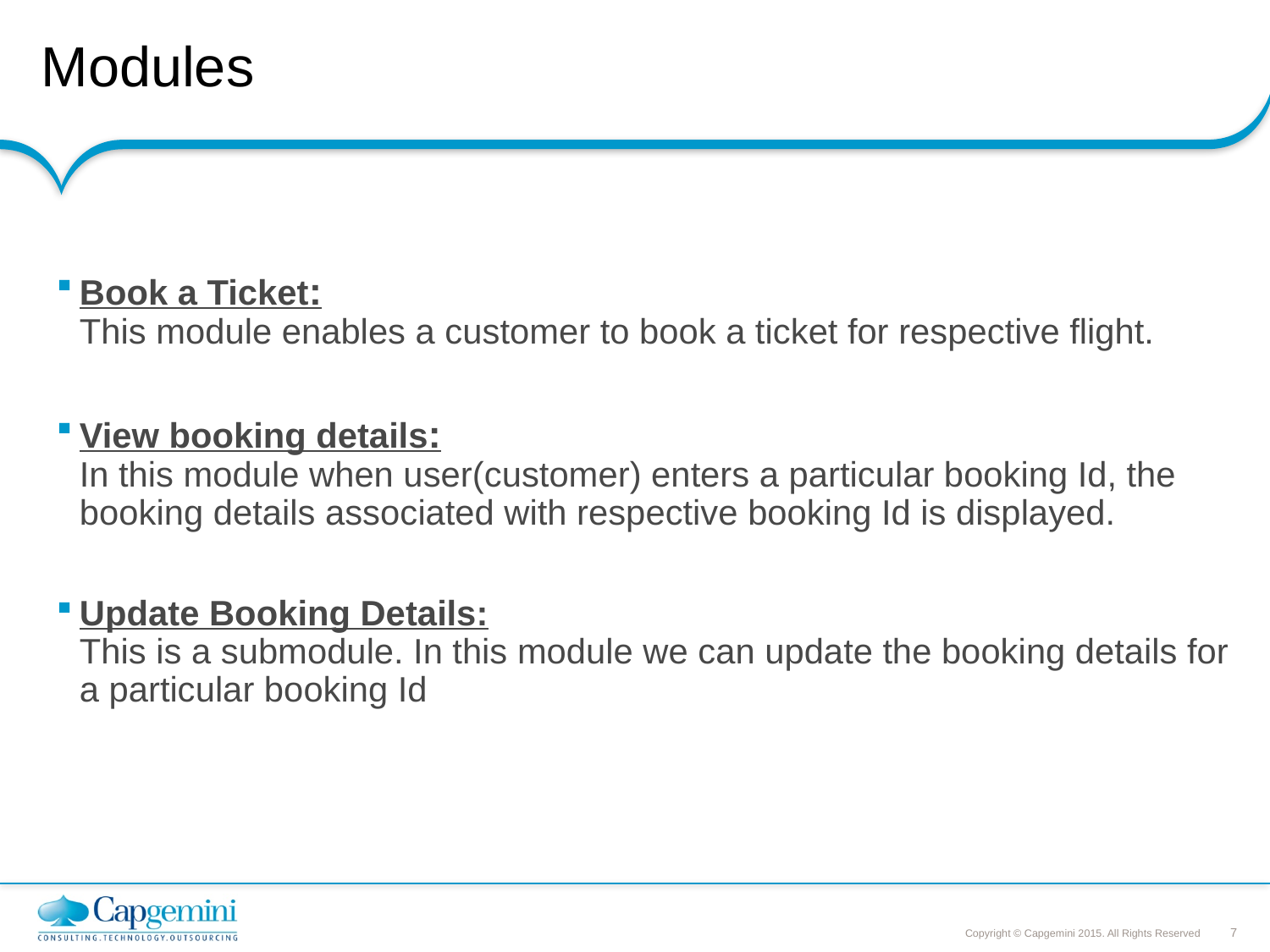

# Modules

Book a Ticket:
This module enables a customer to book a ticket for respective flight.

View booking details:
In this module when user(customer) enters a particular booking Id, the booking details associated with respective booking Id is displayed.

Update Booking Details:
This is a submodule. In this module we can update the booking details for a particular booking Id